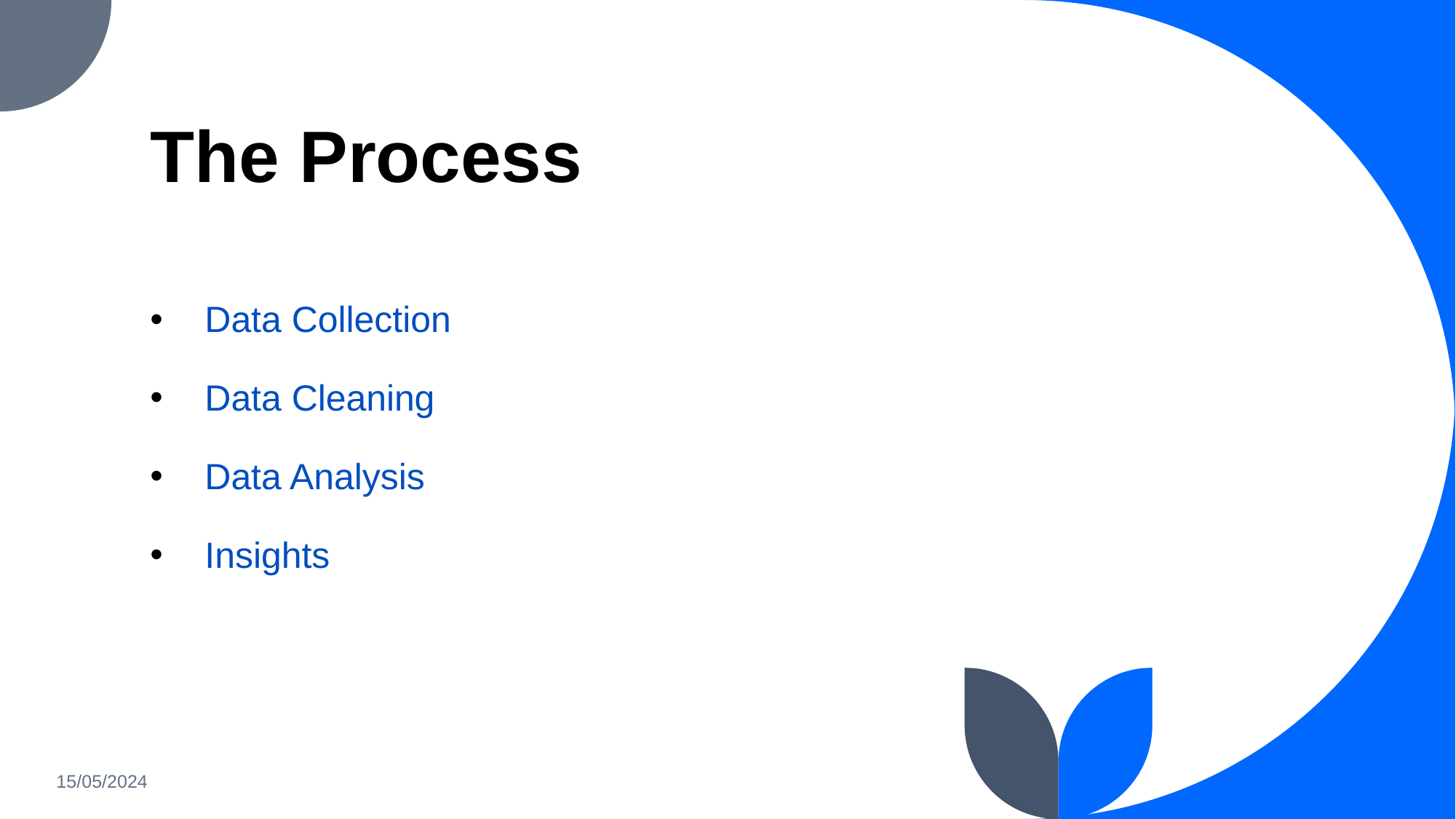

# The Process

Data Collection

Data Cleaning

Data Analysis

Insights

15/05/2024
3